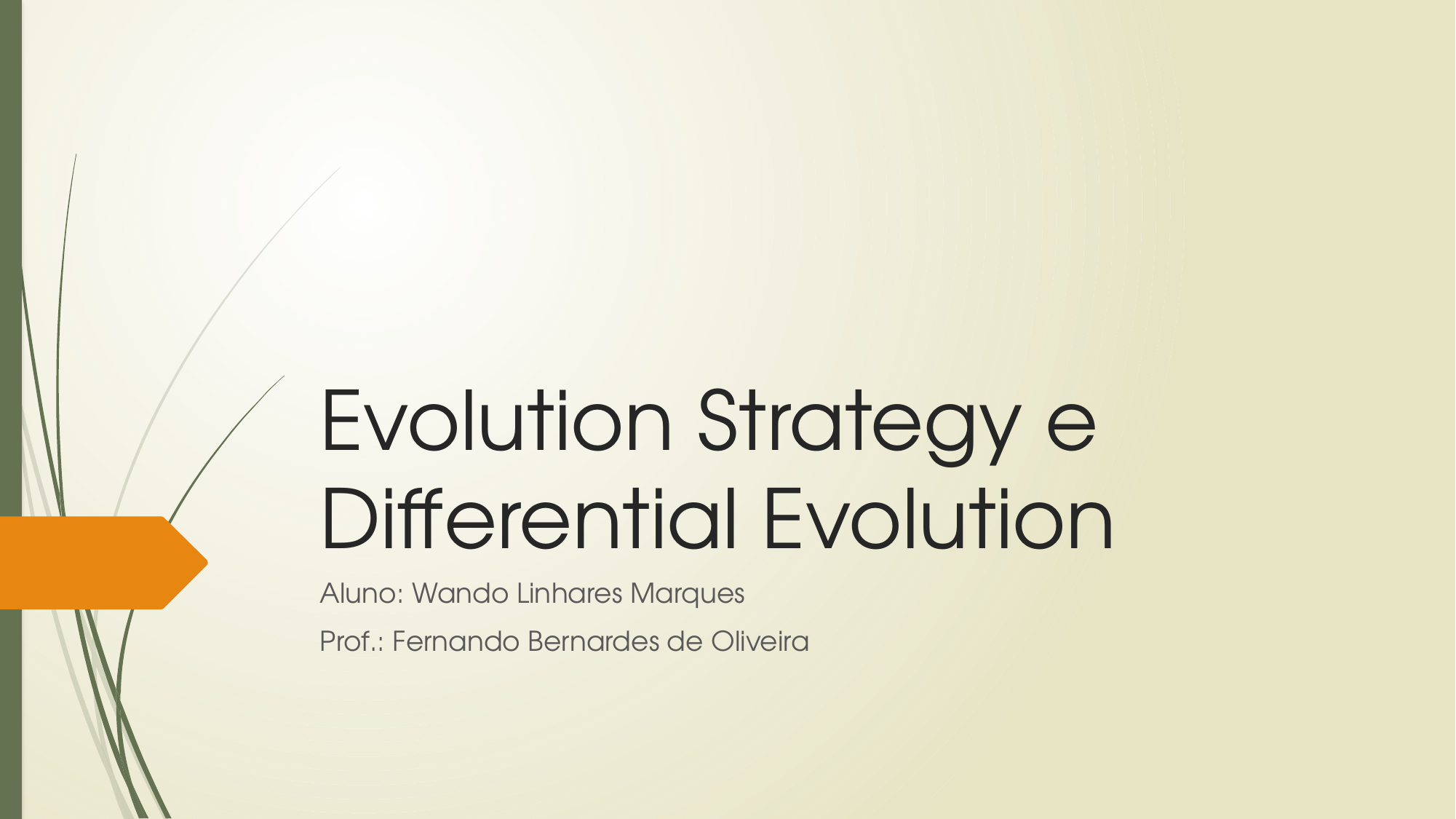

# Evolution Strategy e Differential Evolution
Aluno: Wando Linhares Marques
Prof.: Fernando Bernardes de Oliveira